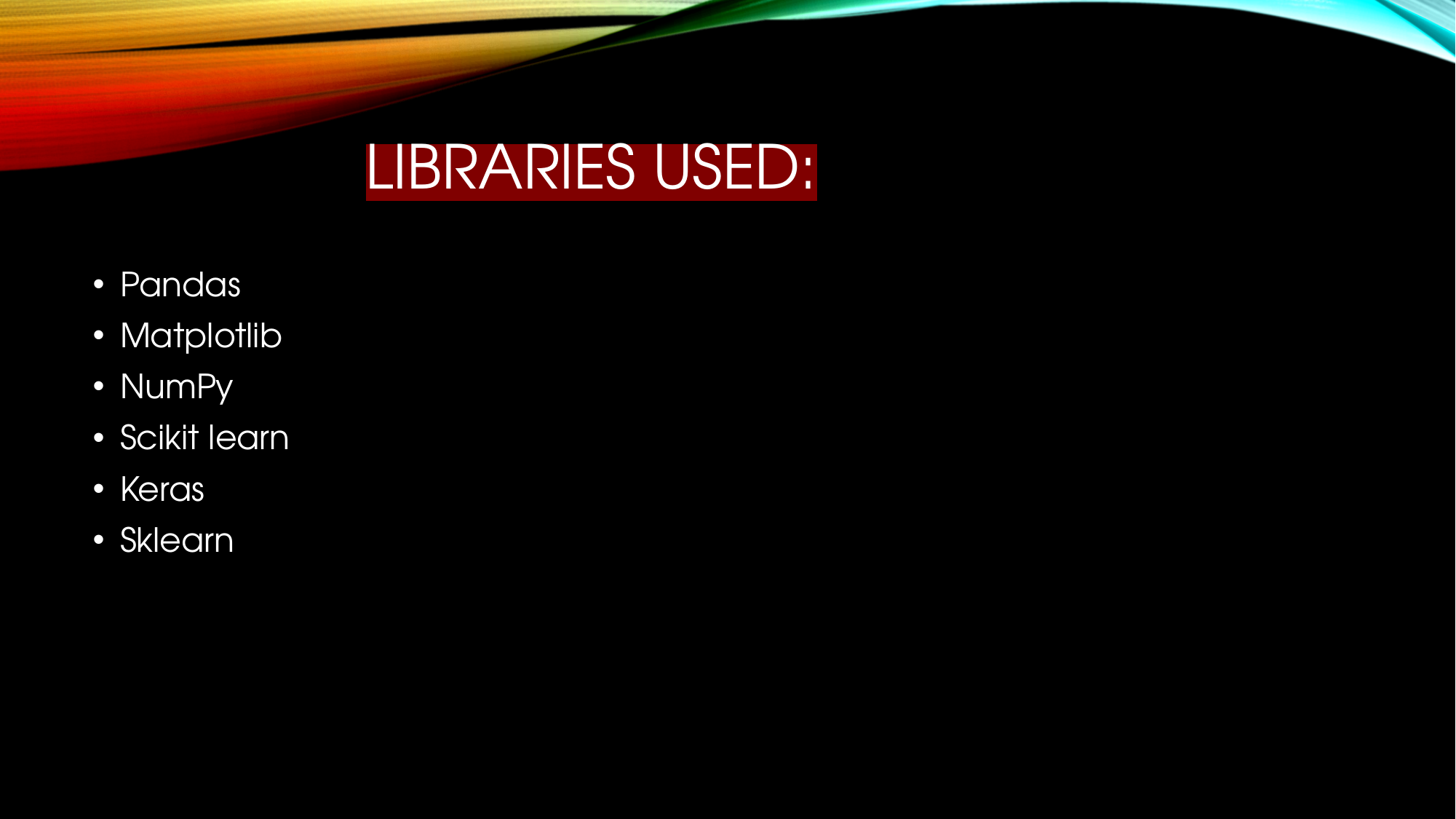

# LIBRARIES USED:
Pandas
Matplotlib
NumPy
Scikit learn
Keras
Sklearn